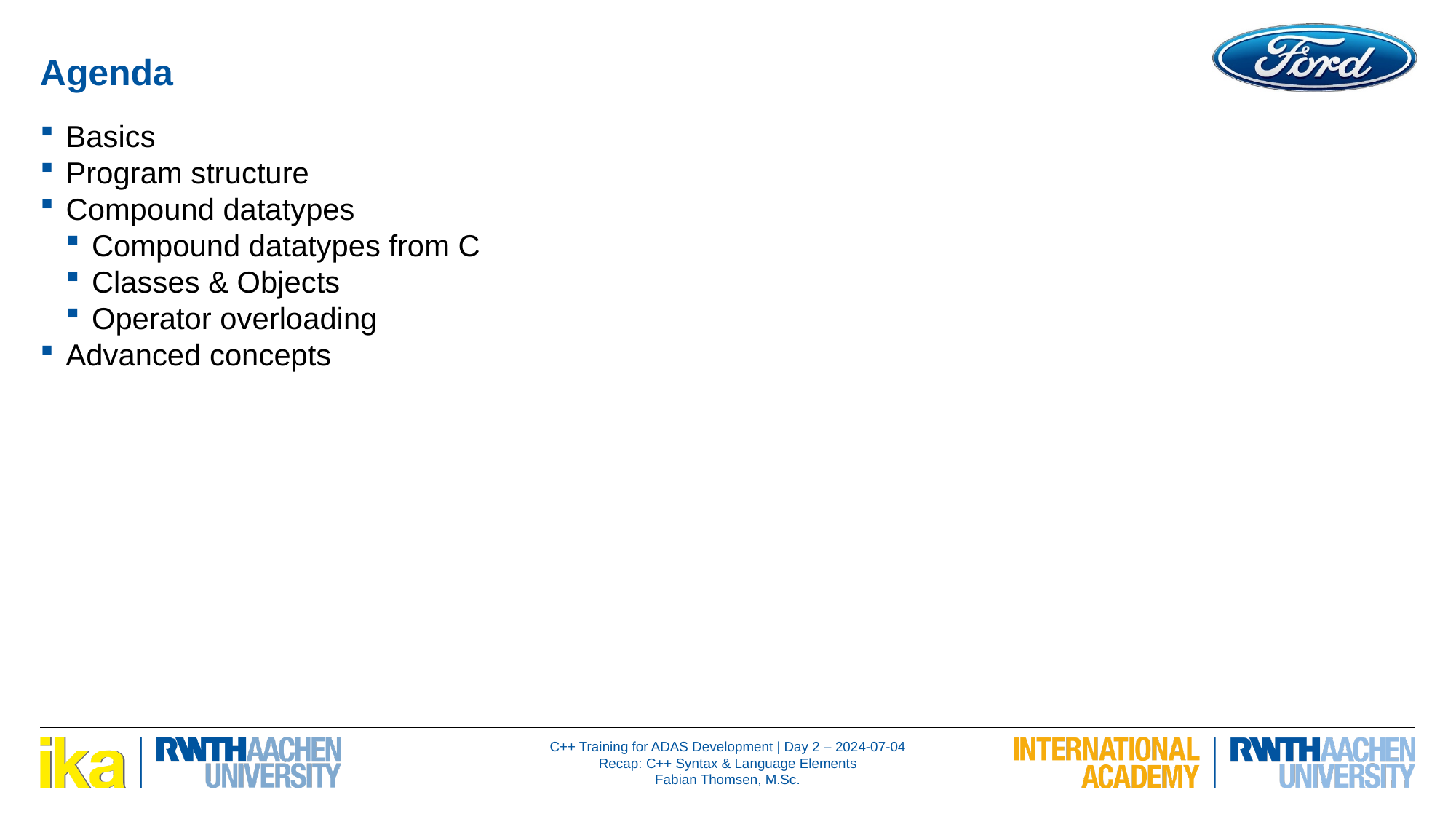

Basics
Program structure
Compound datatypes
Compound datatypes from C
Classes & Objects
Operator overloading
Advanced concepts